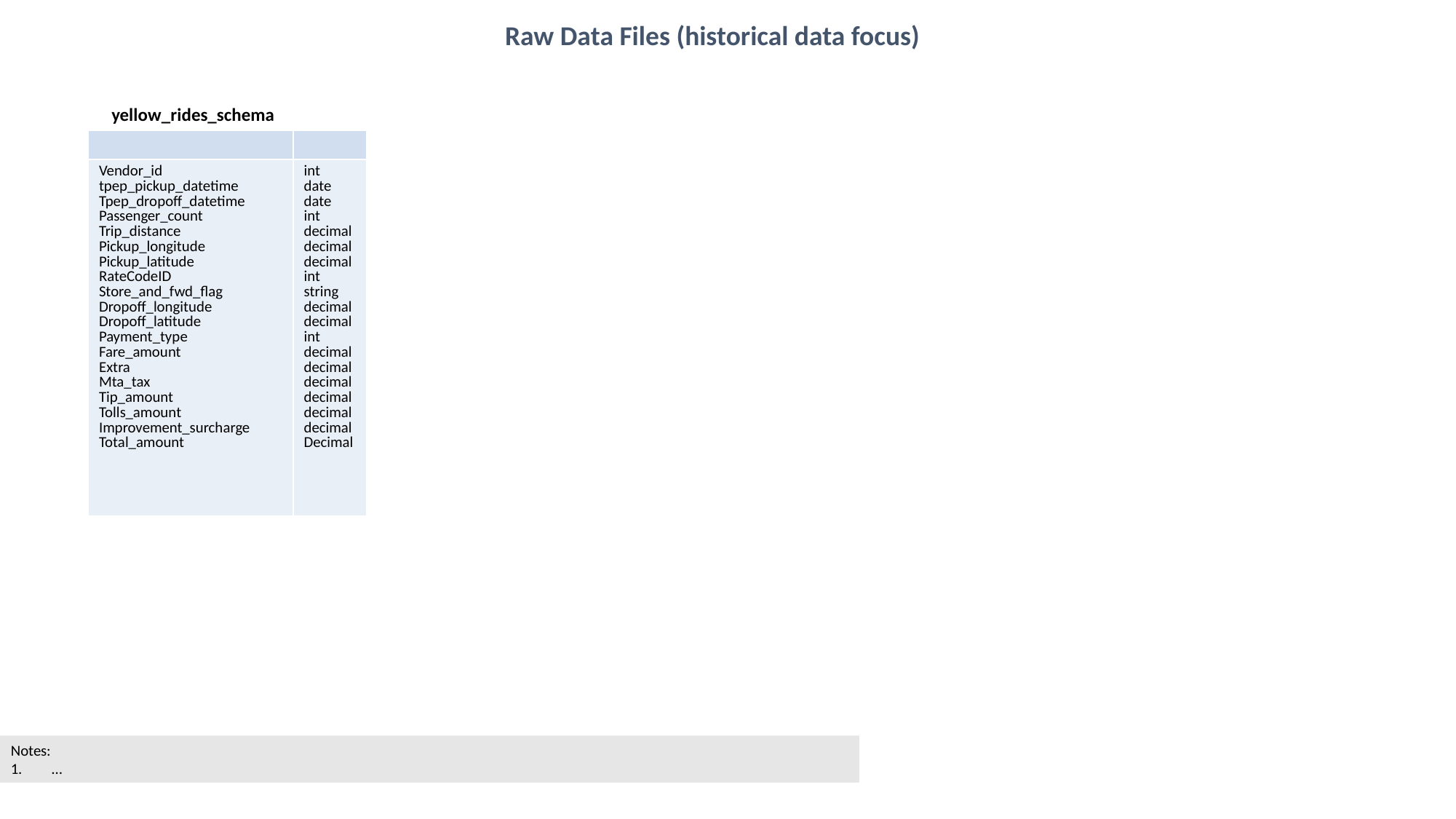

Raw Data Files (historical data focus)
yellow_rides_schema
|  |  |
| --- | --- |
| Vendor\_id tpep\_pickup\_datetime Tpep\_dropoff\_datetime Passenger\_count Trip\_distance Pickup\_longitude Pickup\_latitude RateCodeID Store\_and\_fwd\_flag Dropoff\_longitude Dropoff\_latitude Payment\_type Fare\_amount Extra Mta\_tax Tip\_amount Tolls\_amount Improvement\_surcharge Total\_amount | int date date int decimal decimal decimal int string decimal decimal int decimal decimal decimal decimal decimal decimal Decimal |
Notes:
…